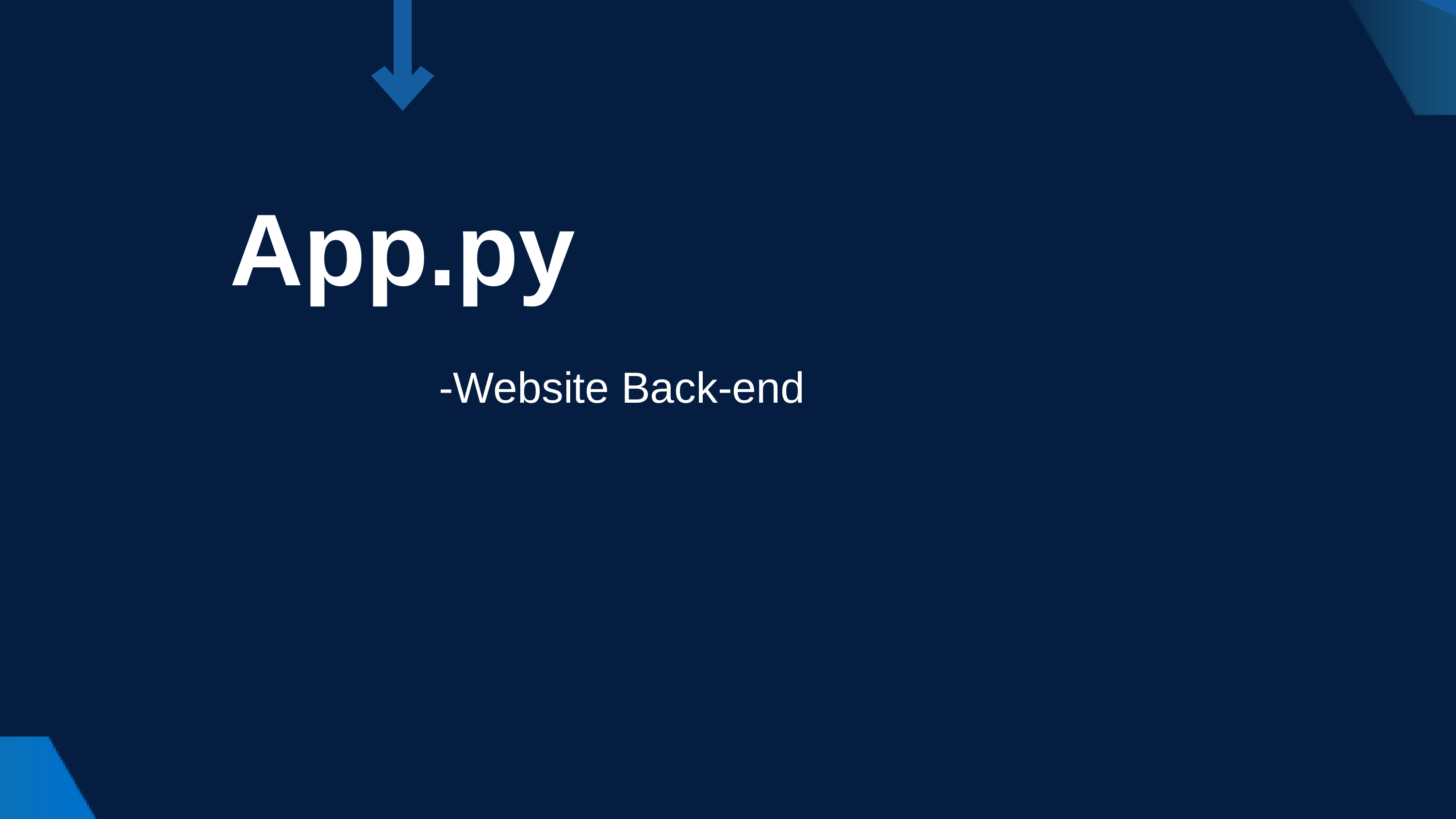

SmartTube Assistant

Data
Util
App.py
Templates

-Website Back-end